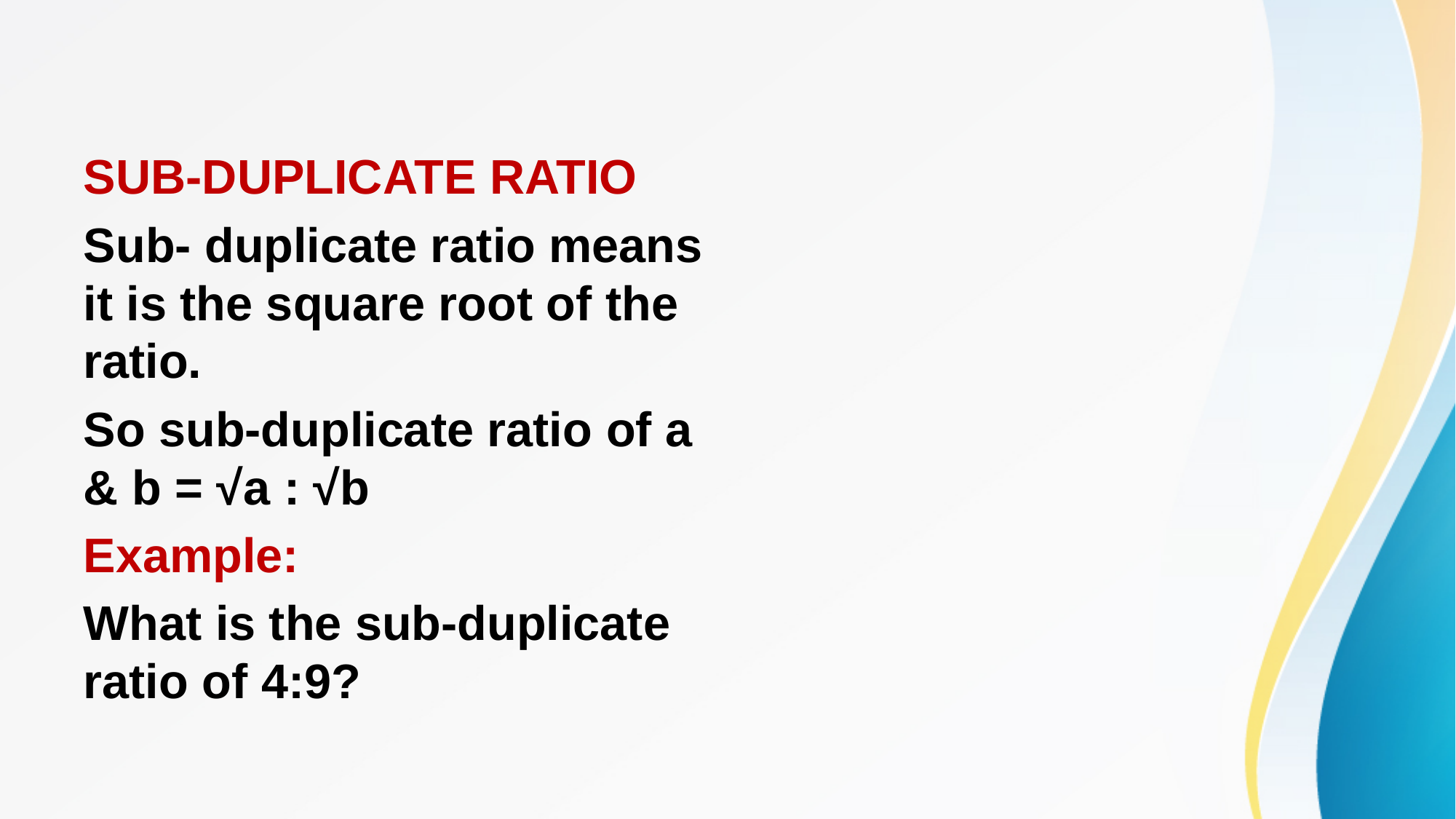

#
SUB-DUPLICATE RATIO
Sub- duplicate ratio means it is the square root of the ratio.
So sub-duplicate ratio of a & b = √a : √b
Example:
What is the sub-duplicate ratio of 4:9?